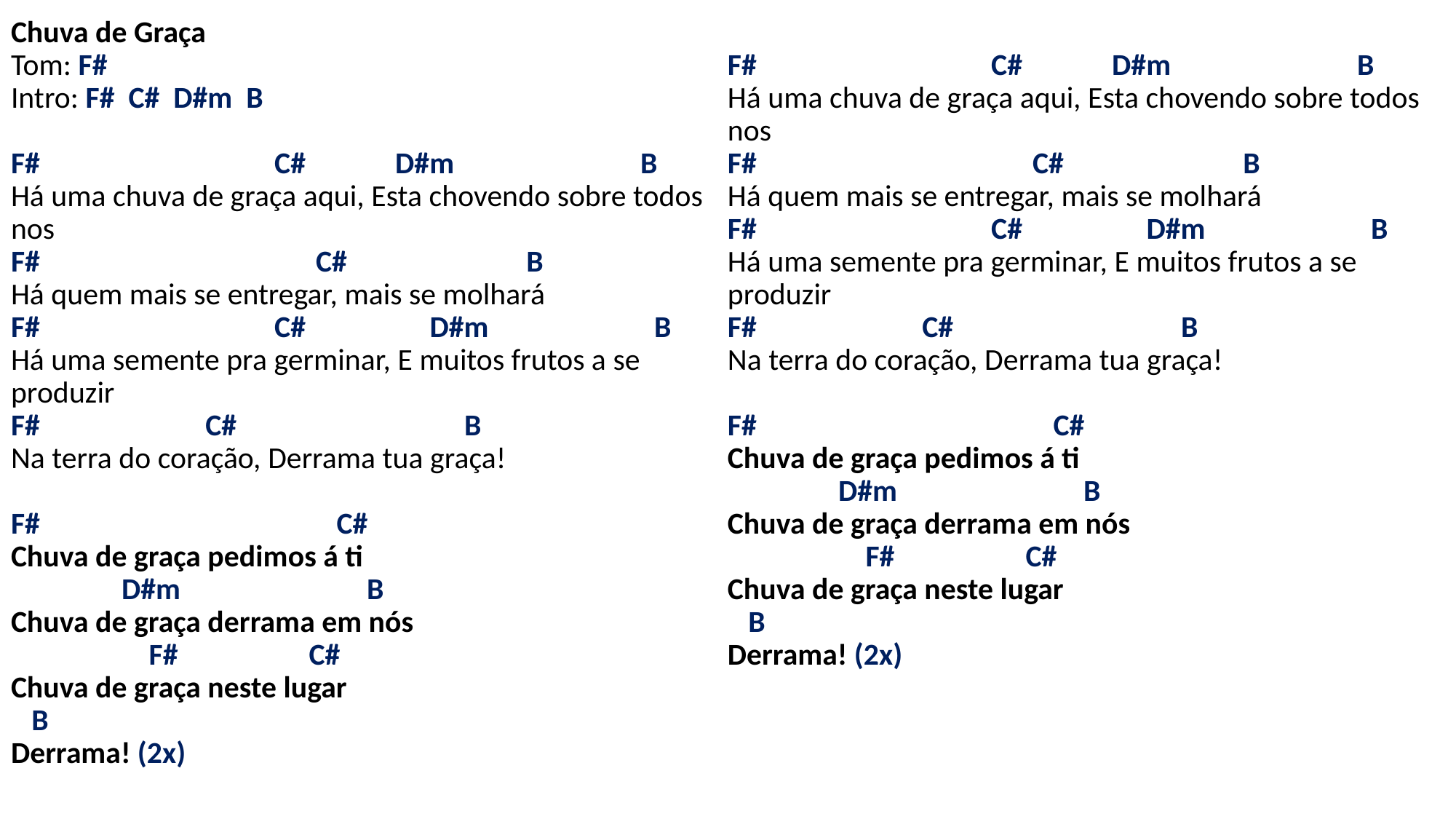

# Chuva de Graça Tom: F# Intro: F#  C#  D#m  B F#                                  C#             D#m                           B Há uma chuva de graça aqui, Esta chovendo sobre todos nos F#                                        C#                          B Há quem mais se entregar, mais se molhará F#                                  C#                  D#m                        B Há uma semente pra germinar, E muitos frutos a se produzir F#                        C#                                 B Na terra do coração, Derrama tua graça! F#                                           C# Chuva de graça pedimos á ti D#m                           B Chuva de graça derrama em nós F#                   C# Chuva de graça neste lugar B Derrama! (2x) F#                                  C#             D#m                           B Há uma chuva de graça aqui, Esta chovendo sobre todos nos F#                                        C#                          B Há quem mais se entregar, mais se molhará F#                                  C#                  D#m                        B Há uma semente pra germinar, E muitos frutos a se produzir F#                        C#                                 B Na terra do coração, Derrama tua graça! F#                                           C# Chuva de graça pedimos á ti D#m                           B Chuva de graça derrama em nós F#                   C# Chuva de graça neste lugar B Derrama! (2x)